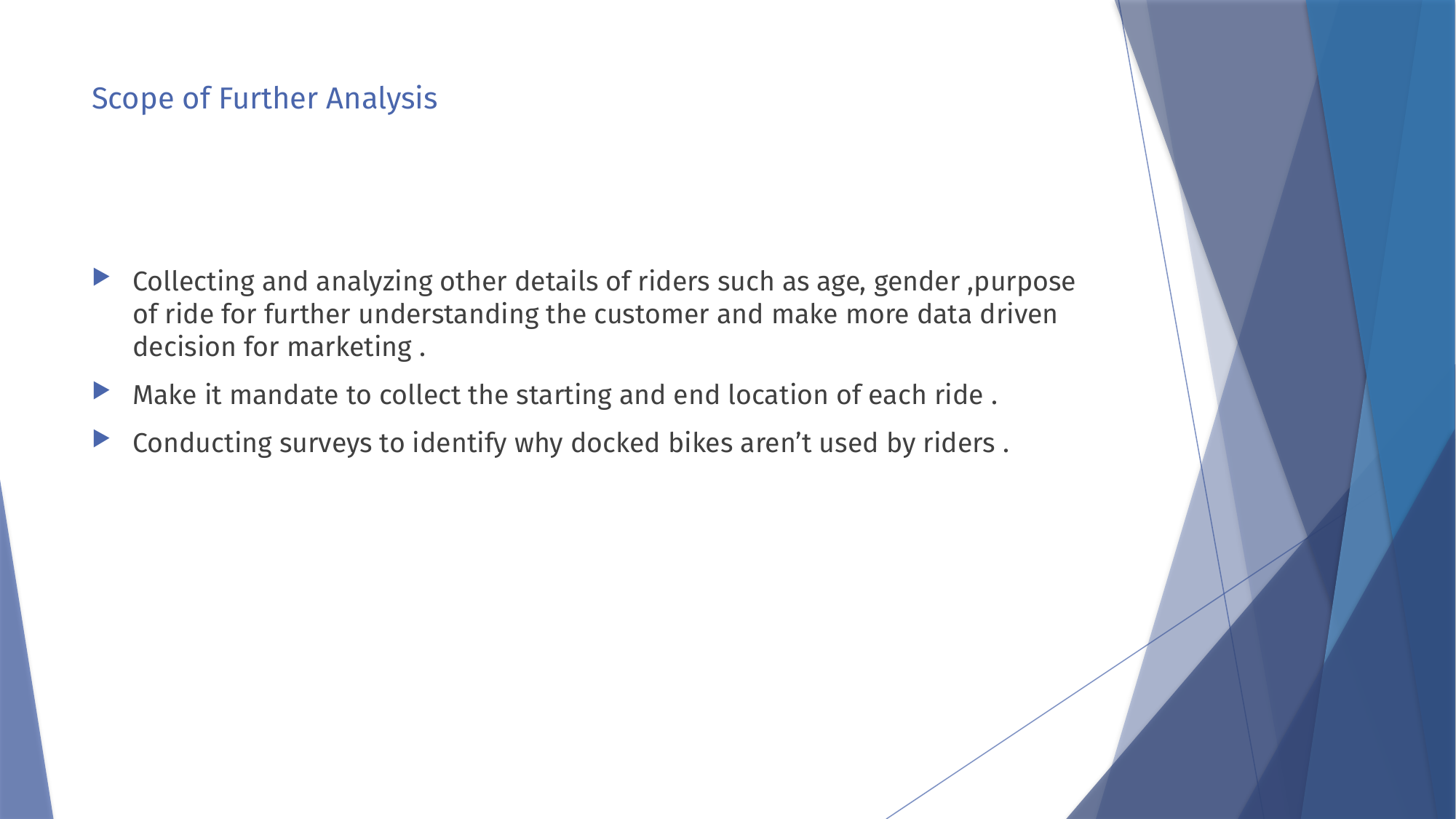

# Scope of Further Analysis
Collecting and analyzing other details of riders such as age, gender ,purpose  of ride for further understanding the customer and make more data driven decision for marketing .
Make it mandate to collect the starting and end location of each ride .
Conducting surveys to identify why docked bikes aren’t used by riders .